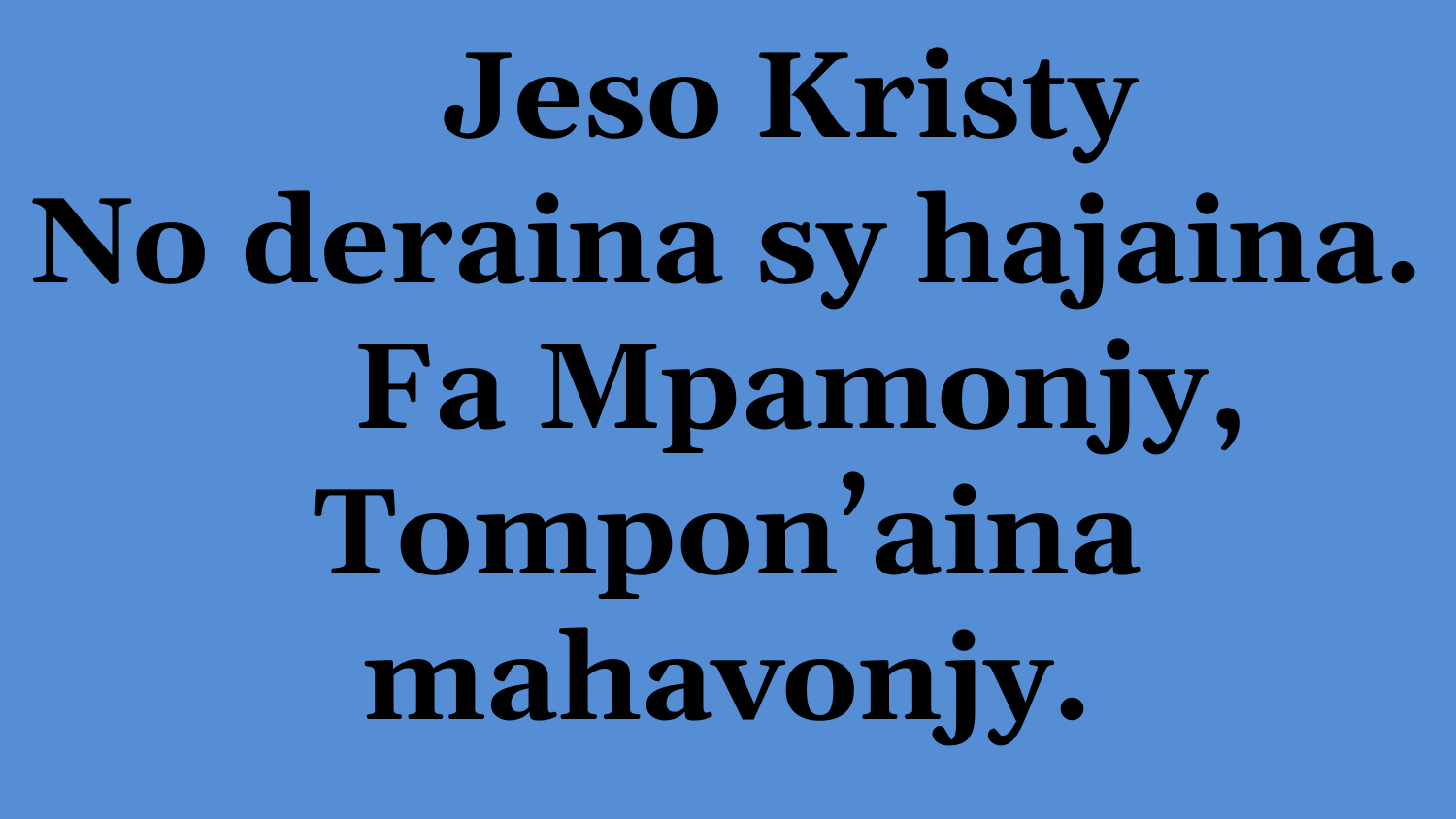

# Jeso Kristy No deraina sy hajaina. Fa Mpamonjy, Tompon’aina mahavonjy.